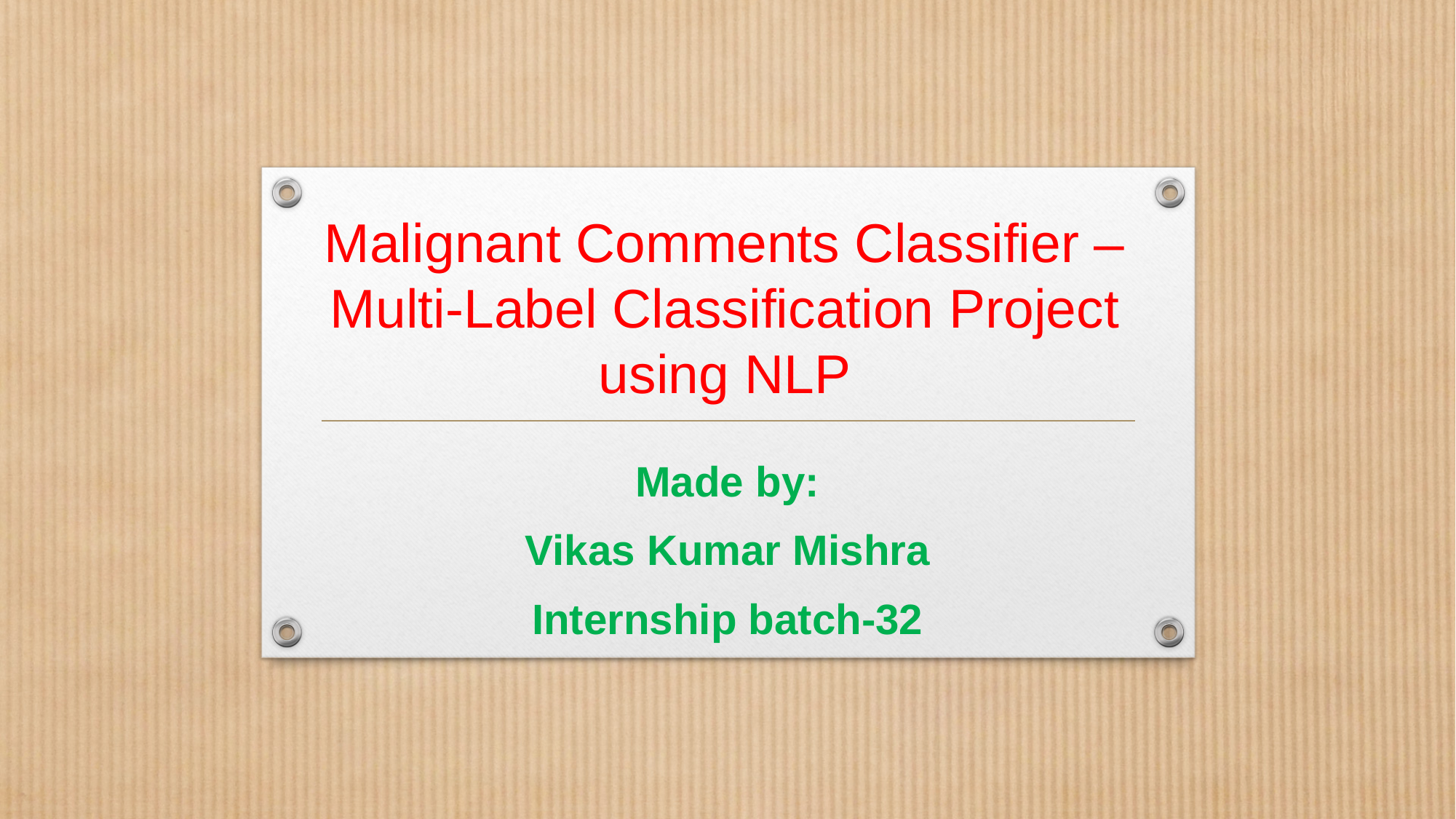

# Malignant Comments Classifier – Multi-Label Classification Project using NLP
Made by:
Vikas Kumar Mishra
Internship batch-32